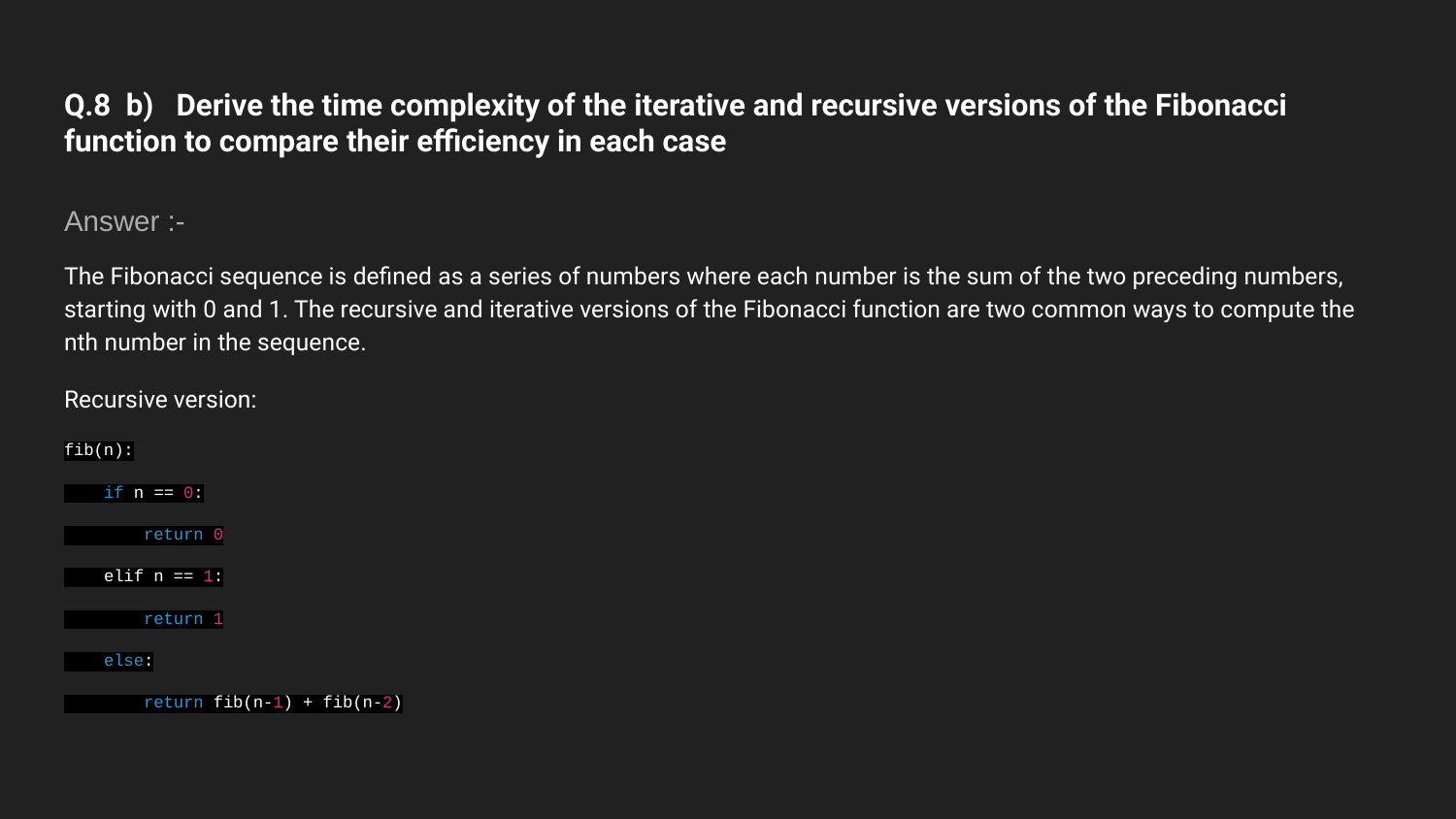

# Q.8  b)   Derive the time complexity of the iterative and recursive versions of the Fibonacci function to compare their efficiency in each case
Answer :-
The Fibonacci sequence is defined as a series of numbers where each number is the sum of the two preceding numbers, starting with 0 and 1. The recursive and iterative versions of the Fibonacci function are two common ways to compute the nth number in the sequence.
Recursive version:
fib(n):
    if n == 0:
        return 0
    elif n == 1:
        return 1
    else:
        return fib(n-1) + fib(n-2)